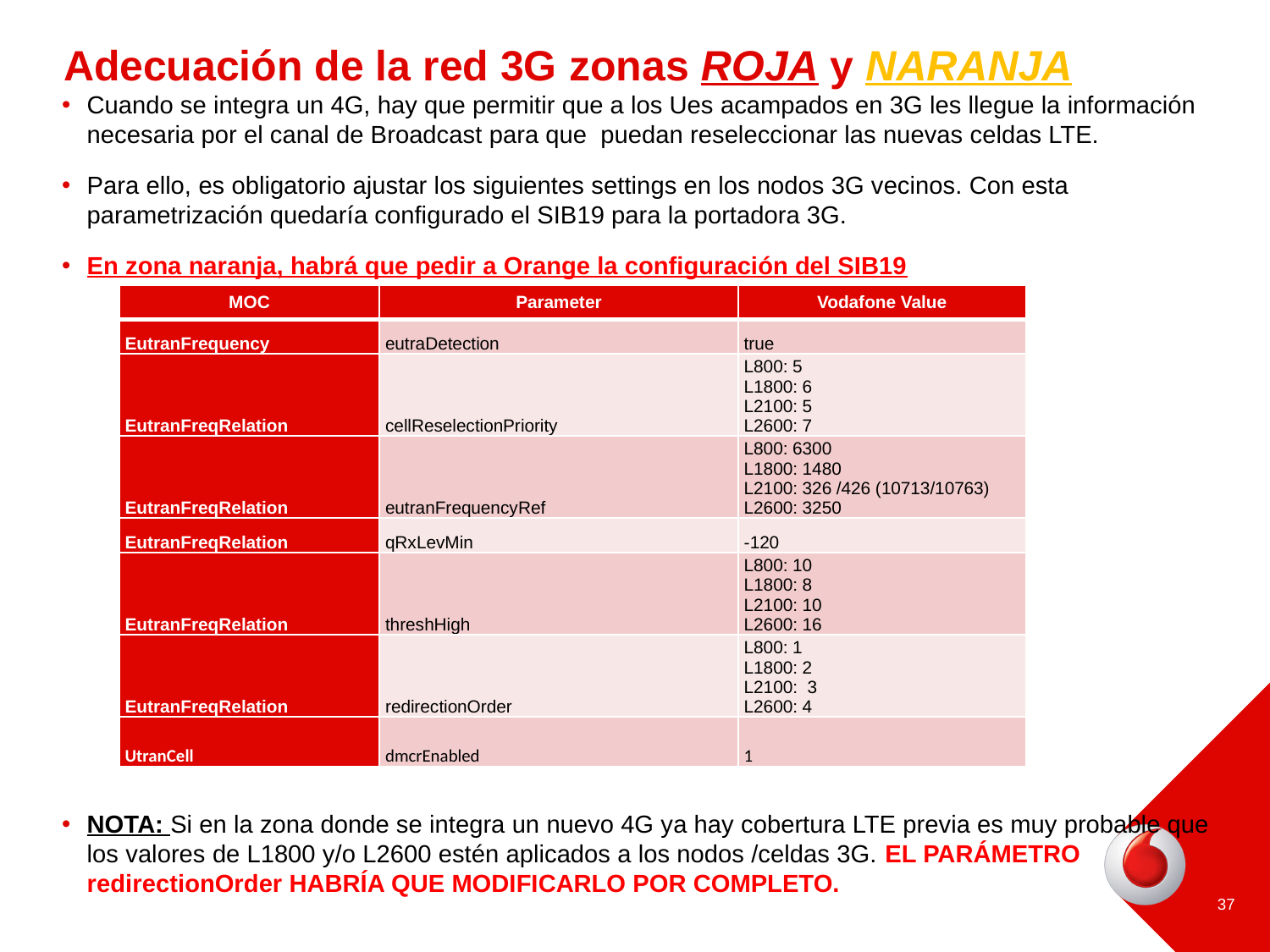

# Adecuación de la red 3G zonas ROJA y NARANJA
Cuando se integra un 4G, hay que permitir que a los Ues acampados en 3G les llegue la información necesaria por el canal de Broadcast para que  puedan reseleccionar las nuevas celdas LTE.
Para ello, es obligatorio ajustar los siguientes settings en los nodos 3G vecinos. Con esta parametrización quedaría configurado el SIB19 para la portadora 3G.
En zona naranja, habrá que pedir a Orange la configuración del SIB19

NOTA: Si en la zona donde se integra un nuevo 4G ya hay cobertura LTE previa es muy probable que los valores de L1800 y/o L2600 estén aplicados a los nodos /celdas 3G. EL PARÁMETRO redirectionOrder HABRÍA QUE MODIFICARLO POR COMPLETO.
| MOC | Parameter | Vodafone Value |
| --- | --- | --- |
| EutranFrequency | eutraDetection | true |
| EutranFreqRelation | cellReselectionPriority | L800: 5 L1800: 6 L2100: 5 L2600: 7 |
| EutranFreqRelation | eutranFrequencyRef | L800: 6300 L1800: 1480 L2100: 326 /426 (10713/10763) L2600: 3250 |
| EutranFreqRelation | qRxLevMin | -120 |
| EutranFreqRelation | threshHigh | L800: 10 L1800: 8 L2100: 10 L2600: 16 |
| EutranFreqRelation | redirectionOrder | L800: 1 L1800: 2 L2100: 3 L2600: 4 |
| UtranCell | dmcrEnabled | 1 |
37